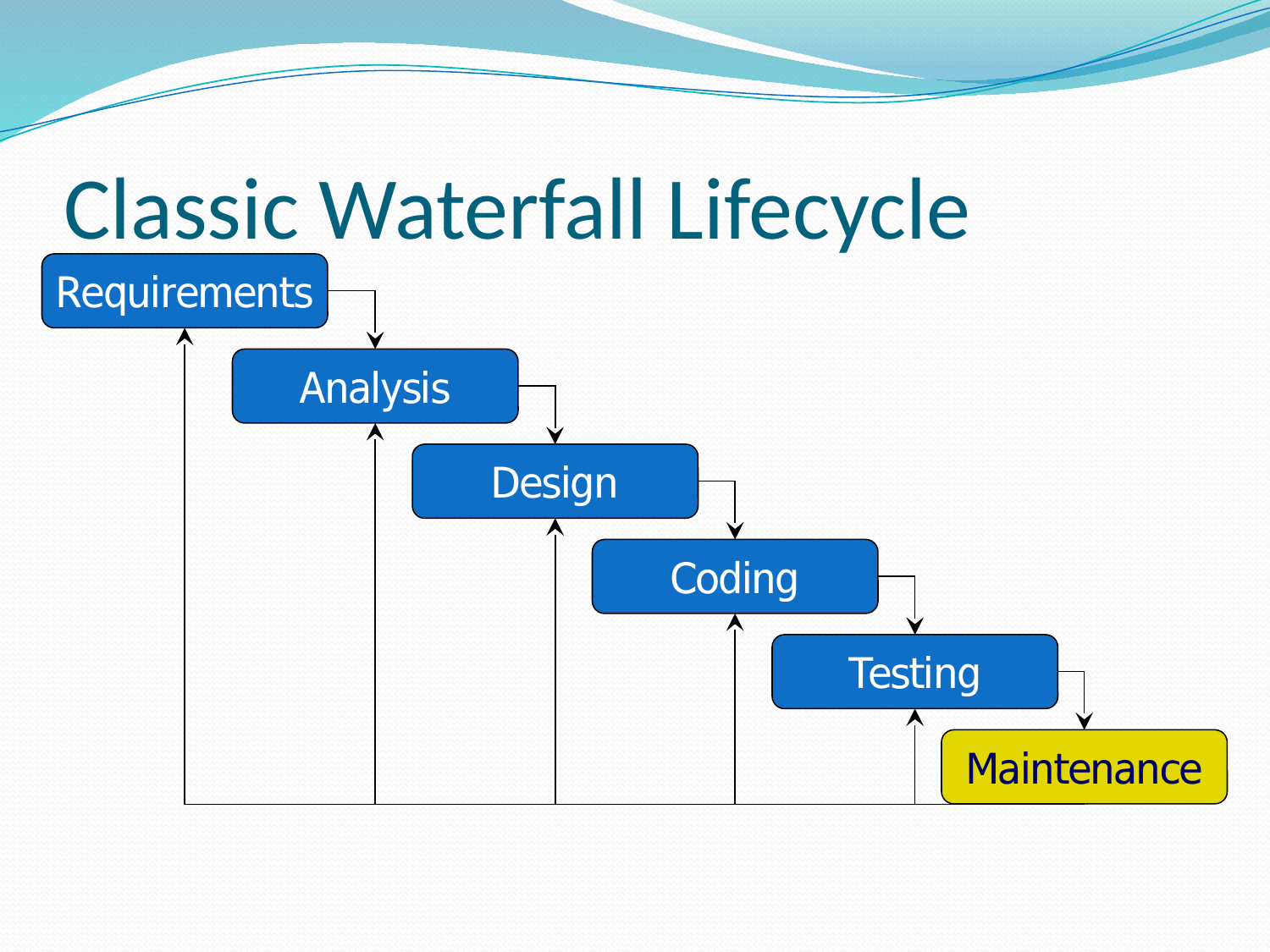

# Classic Waterfall Lifecycle
Requirements
Analysis
Design
Coding
Testing
Maintenance